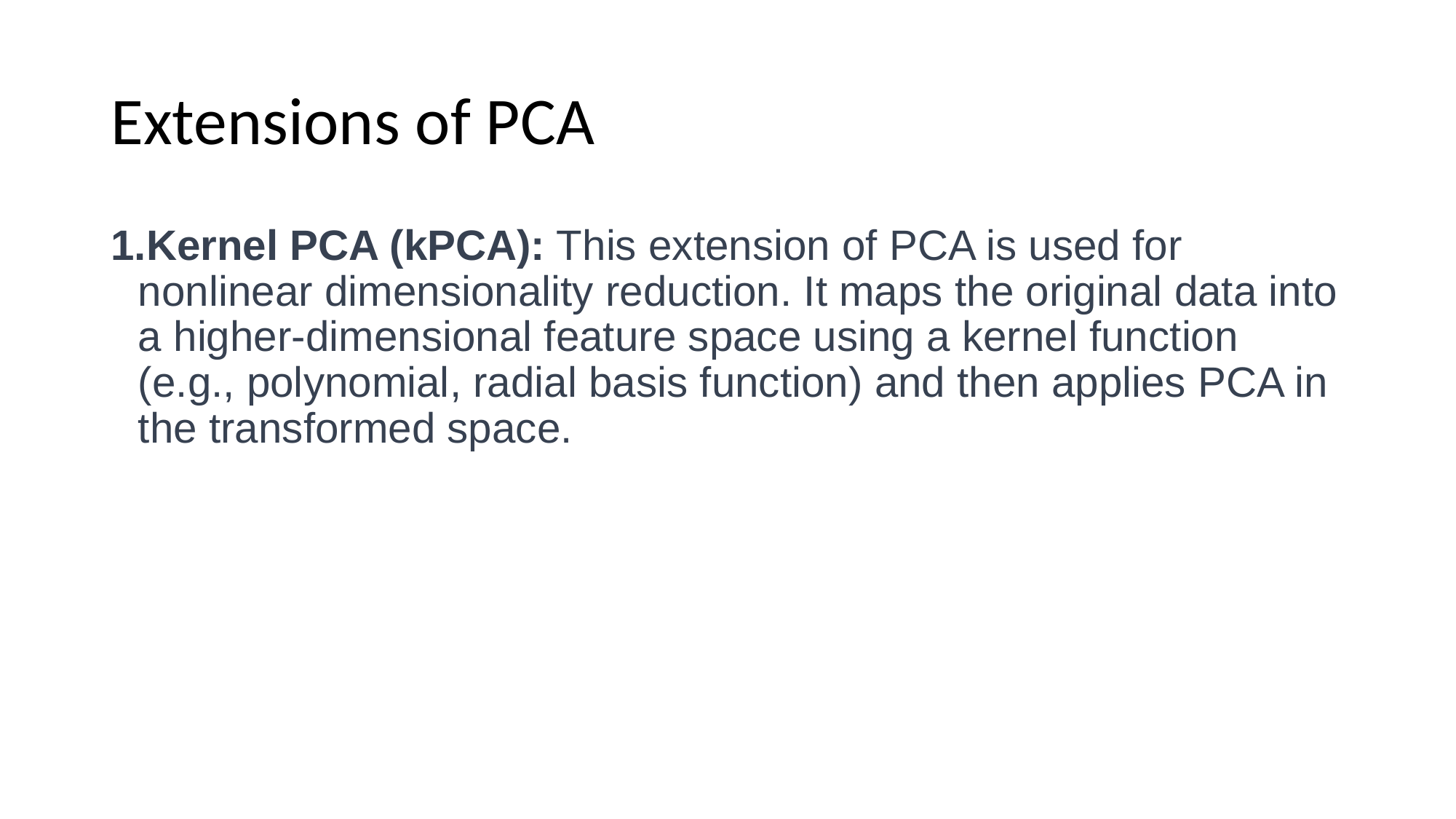

# Extensions of PCA
Kernel PCA (kPCA): This extension of PCA is used for nonlinear dimensionality reduction. It maps the original data into a higher-dimensional feature space using a kernel function (e.g., polynomial, radial basis function) and then applies PCA in the transformed space.